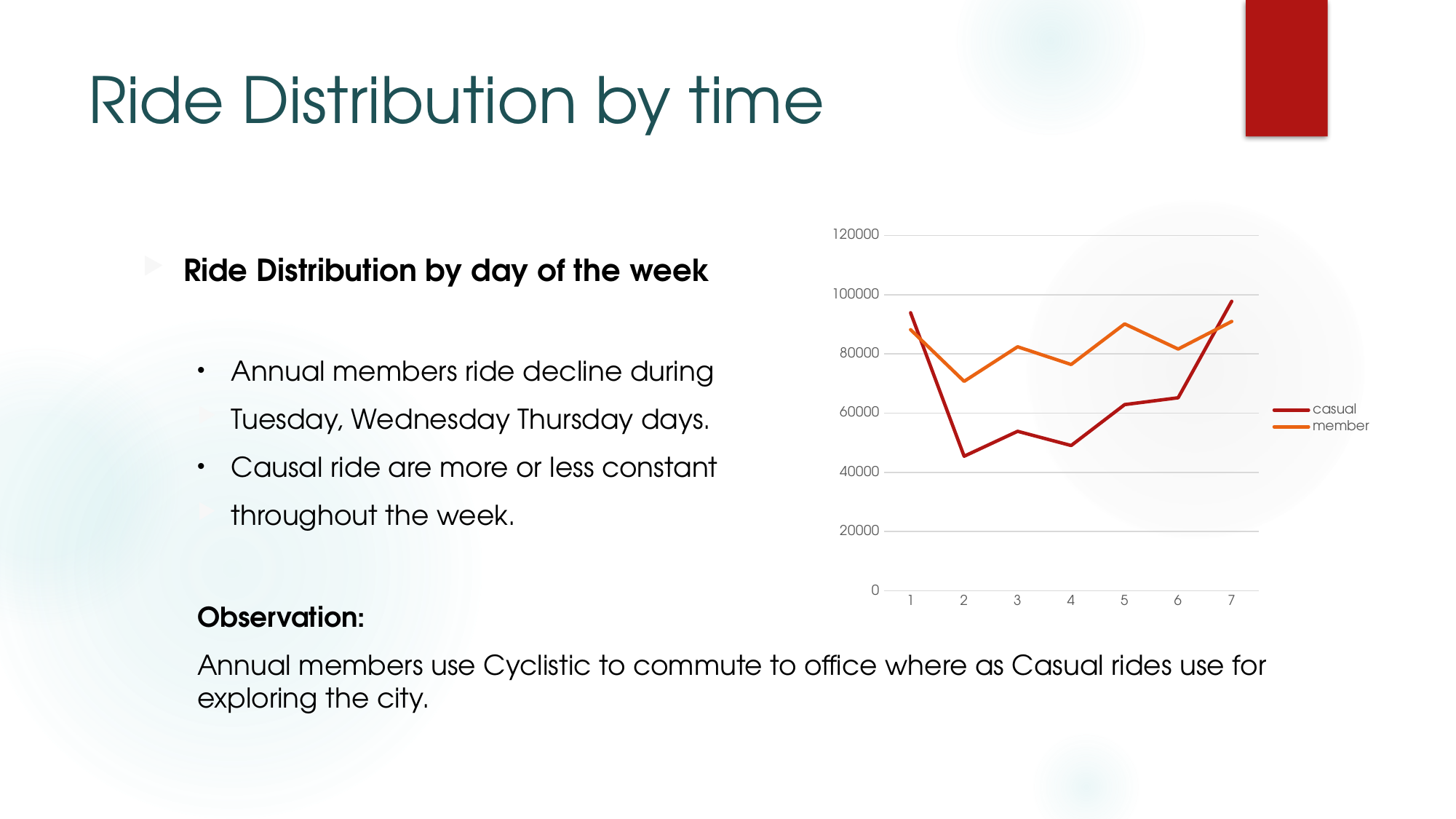

# Ride Distribution by time

### Chart

| Category | casual | member |
|---|---|---|
| 1 | 93891.0 | 88186.0 |
| 2 | 45442.0 | 70740.0 |
| 3 | 53865.0 | 82412.0 |
| 4 | 49064.0 | 76423.0 |
| 5 | 62891.0 | 90121.0 |
| 6 | 65190.0 | 81637.0 |
| 7 | 97754.0 | 90959.0 |
Ride Distribution by day of the week

Annual members ride decline during
Tuesday, Wednesday Thursday days.
Causal ride are more or less constant
throughout the week.

Observation:
Annual members use Cyclistic to commute to office where as Casual rides use for exploring the city.